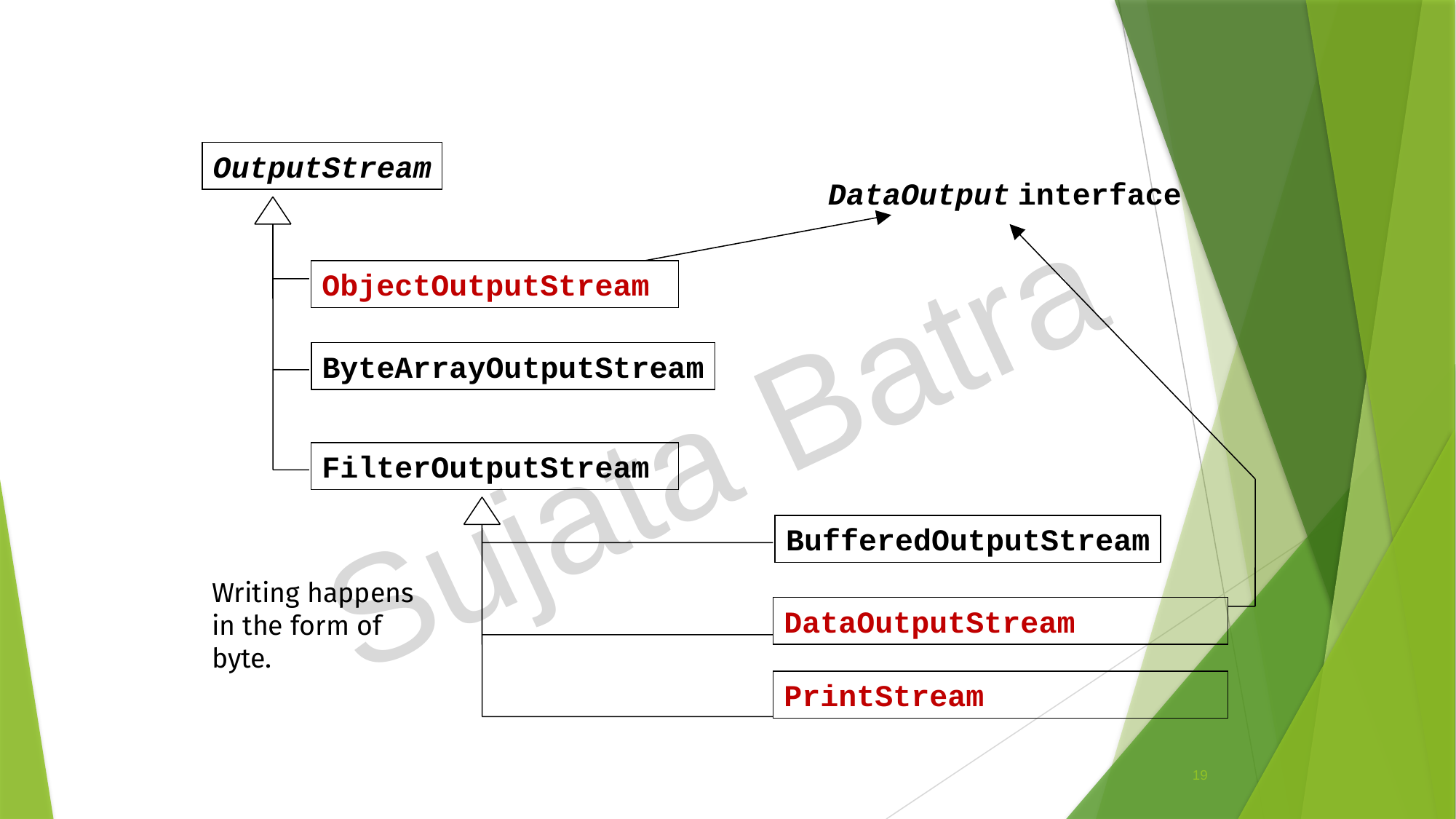

OutputStream
DataOutput interface

ObjectOutputStream

Sujata Batra
ByteArrayOutputStream

FilterOutputStream

BufferedOutputStream

Writing happens in the form of byte.
DataOutputStream

PrintStream

19